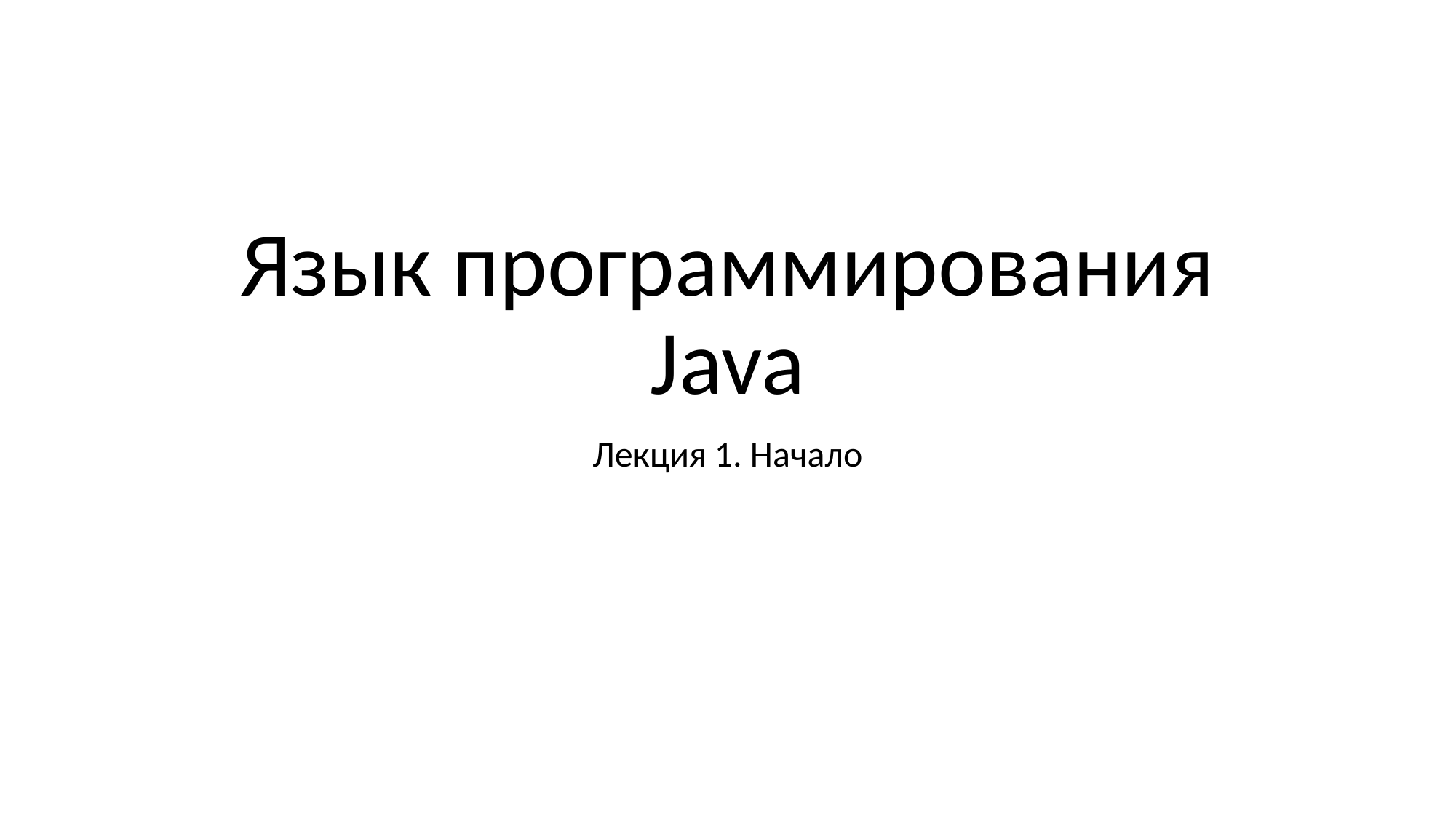

# Язык программирования Java
Лекция 1. Начало